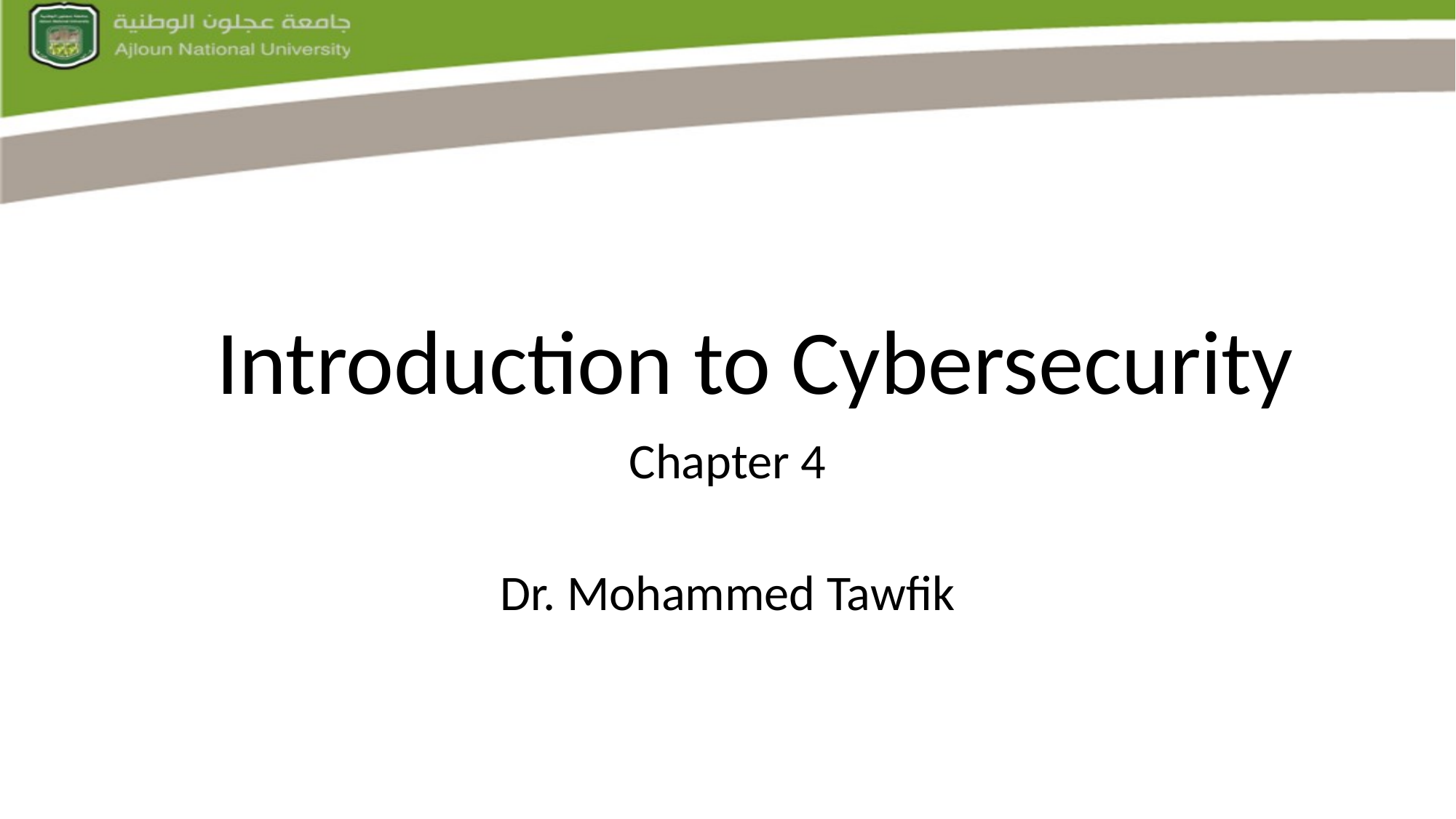

# Introduction to Cybersecurity
Chapter 4

Dr. Mohammed Tawfik